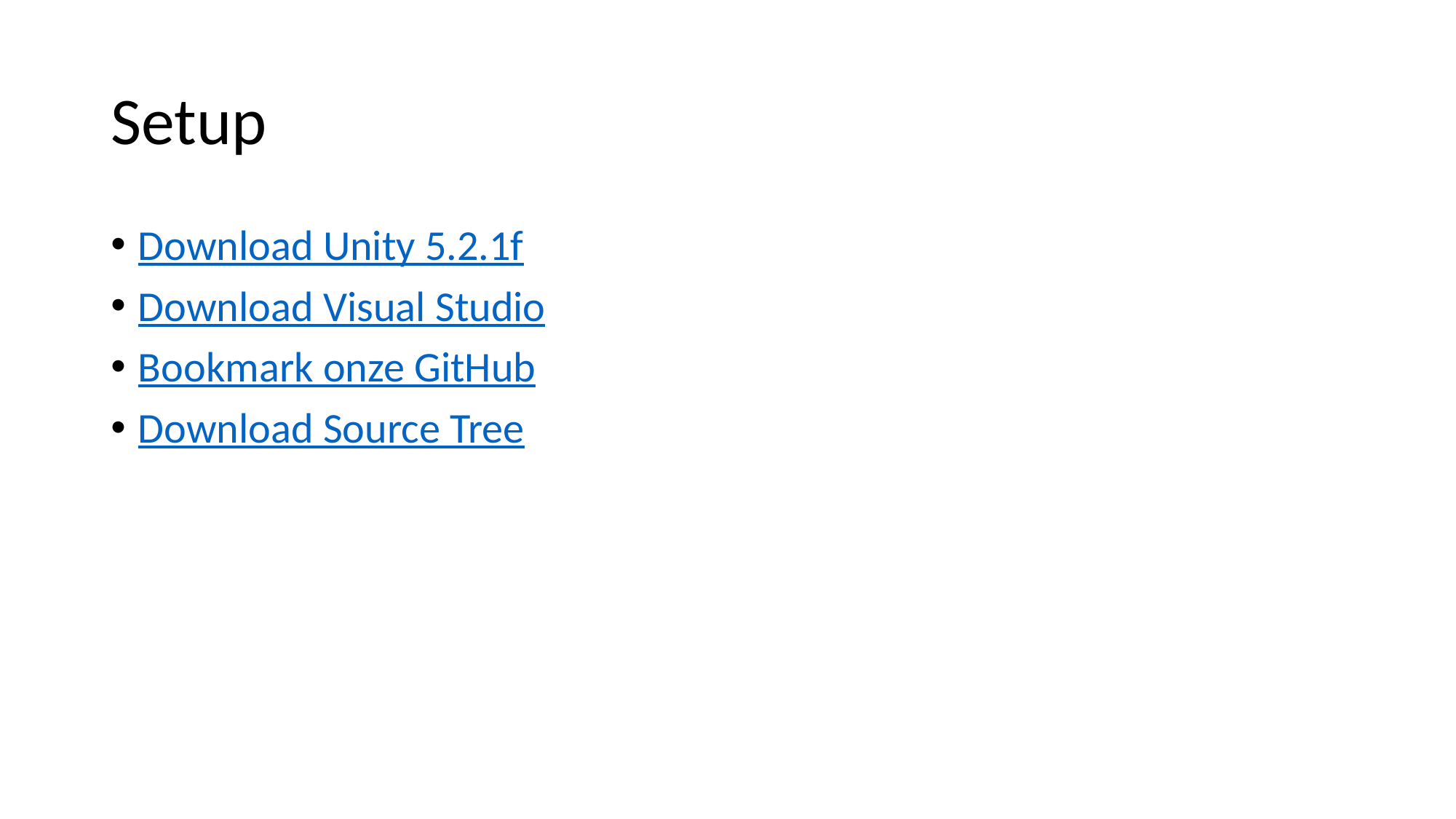

# Setup
Download Unity 5.2.1f
Download Visual Studio
Bookmark onze GitHub
Download Source Tree